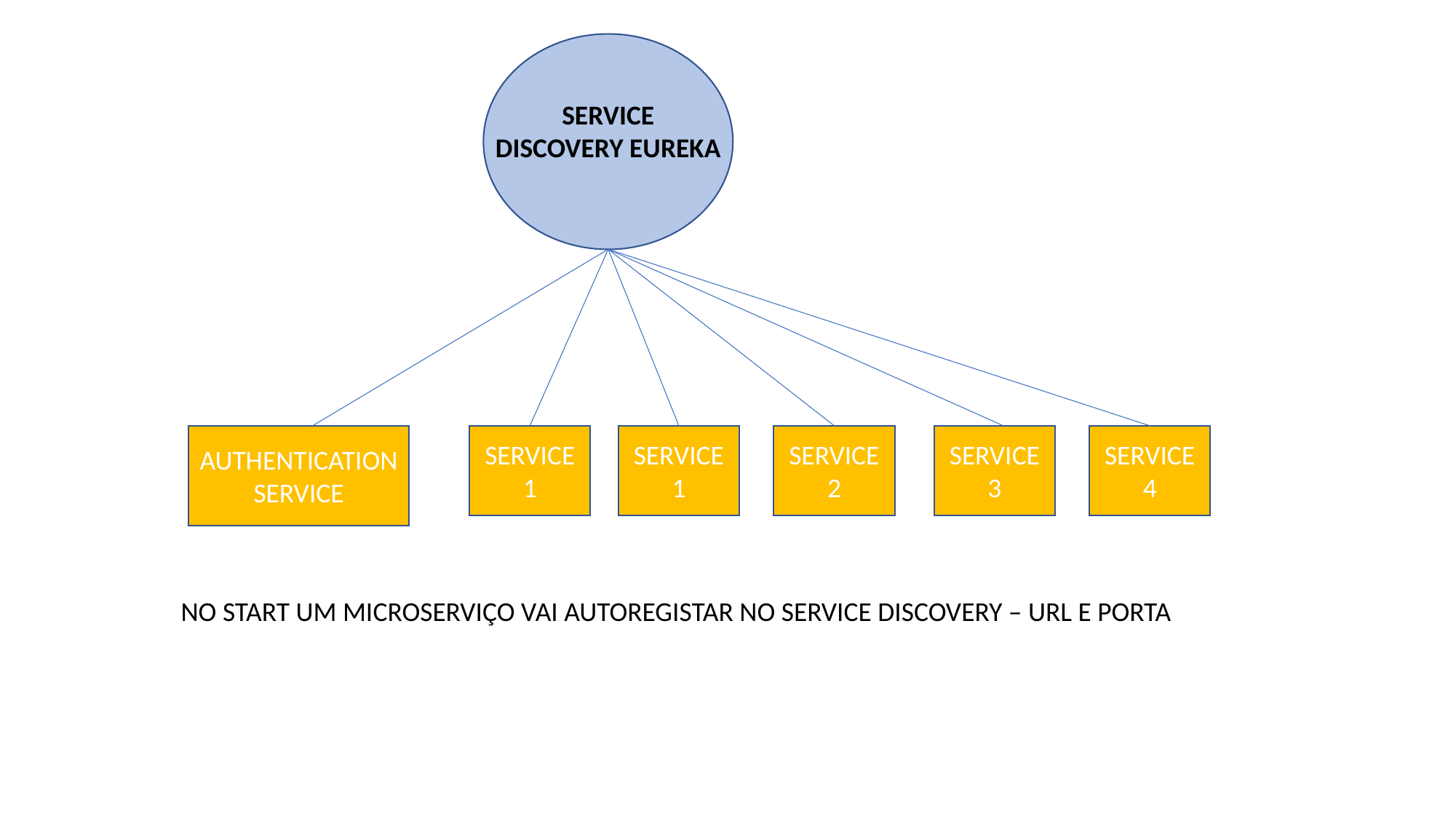

SERVICE
DISCOVERY EUREKA
AUTHENTICATION SERVICE
SERVICE 1
SERVICE 1
SERVICE 2
SERVICE 3
SERVICE 4
NO START UM MICROSERVIÇO VAI AUTOREGISTAR NO SERVICE DISCOVERY – URL E PORTA